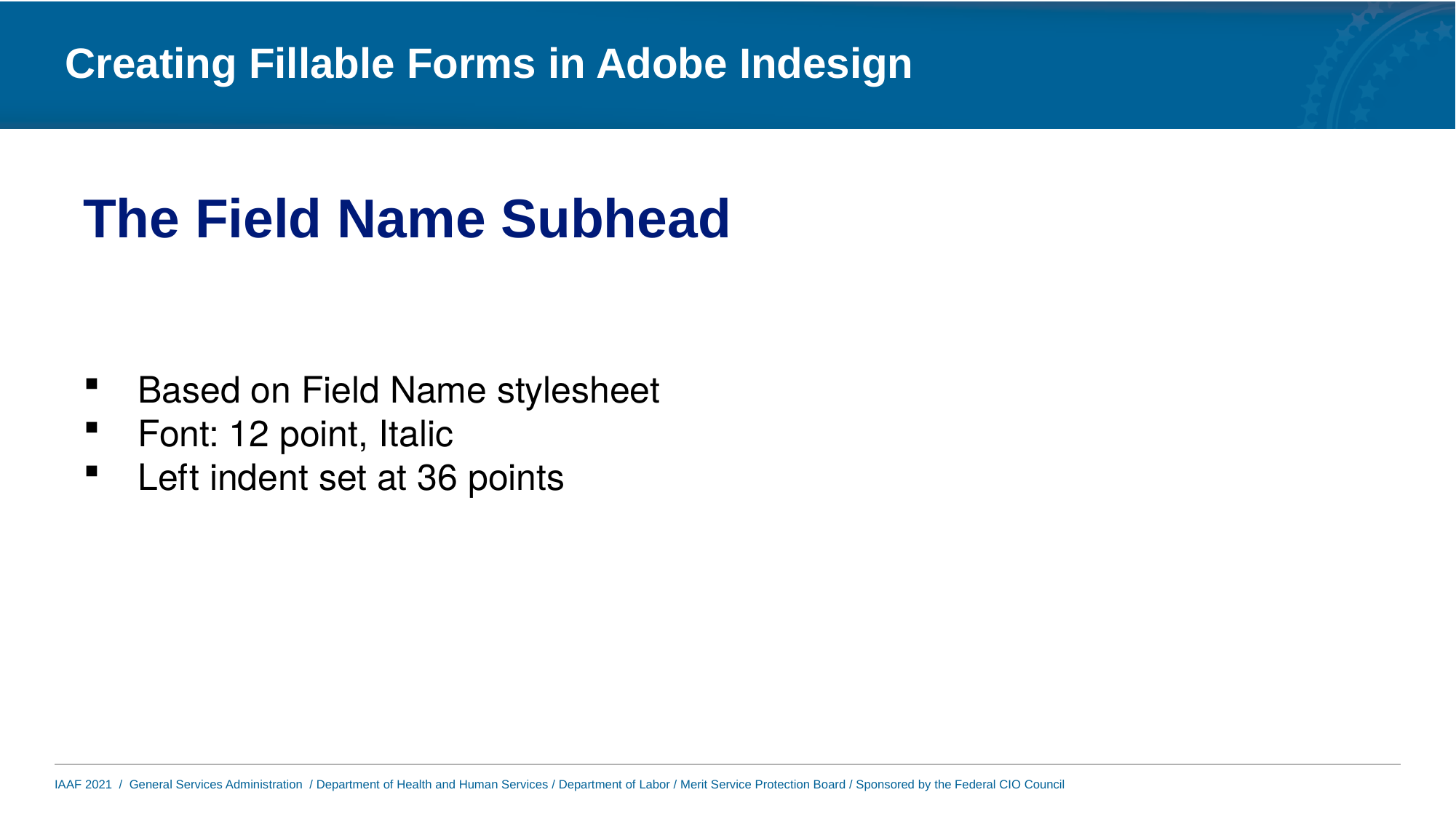

# The Field Name Subhead
Based on Field Name stylesheet
Font: 12 point, Italic
Left indent set at 36 points